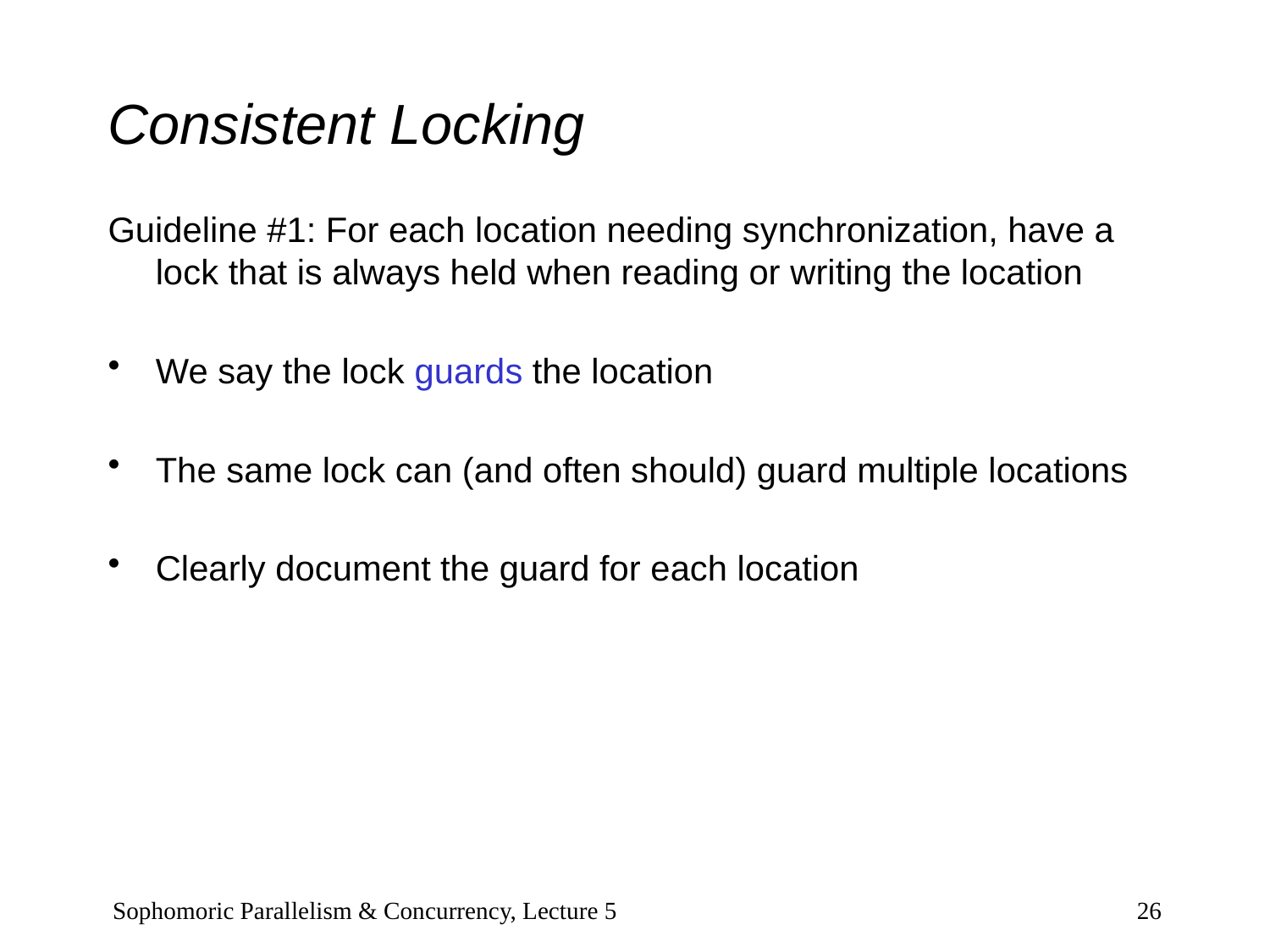

# Consistent Locking
Guideline #1: For each location needing synchronization, have a lock that is always held when reading or writing the location

We say the lock guards the location

The same lock can (and often should) guard multiple locations

Clearly document the guard for each location

Sophomoric Parallelism & Concurrency, Lecture 5
26